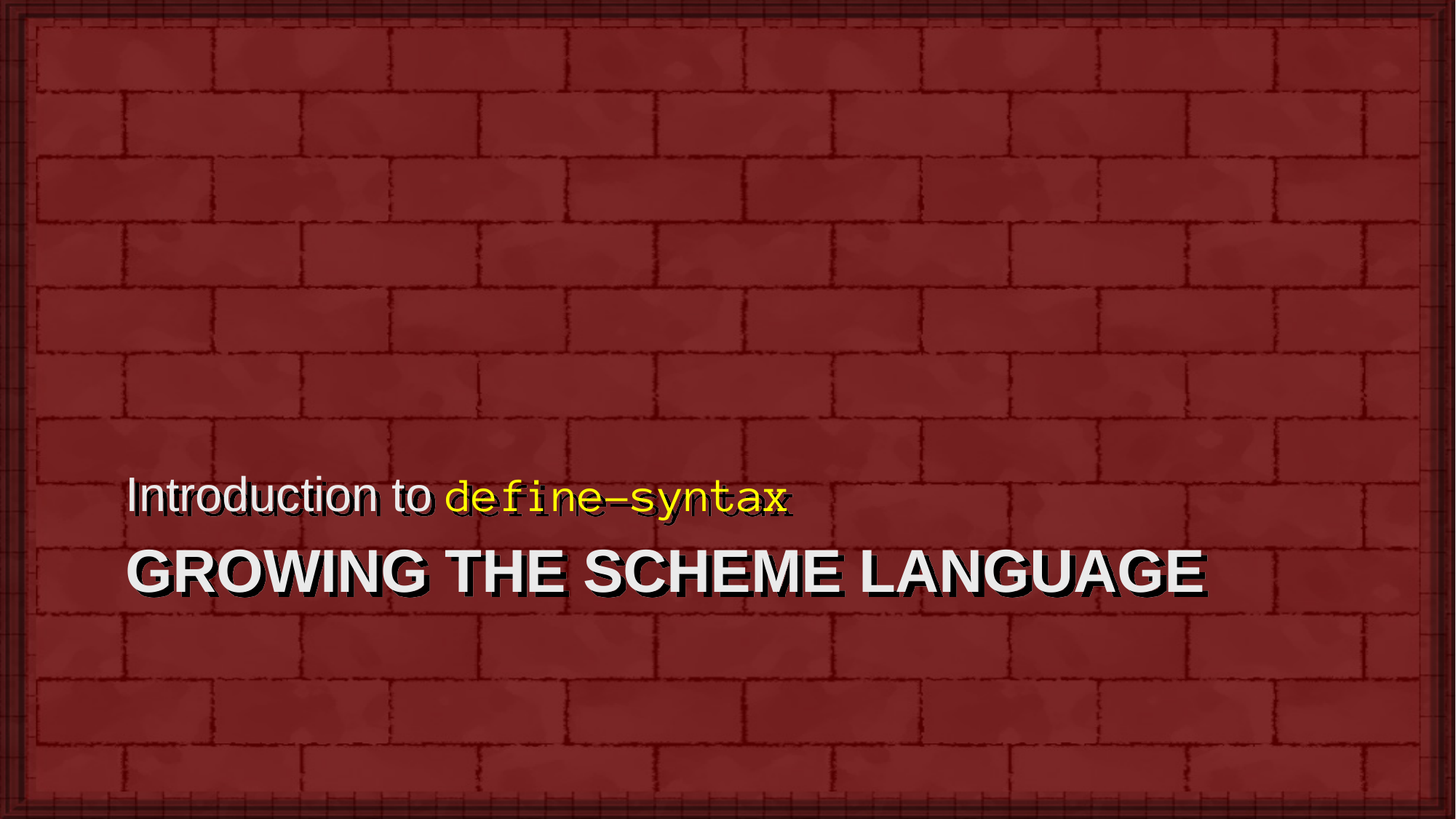

Introduction to define-syntax
# Growing the Scheme language